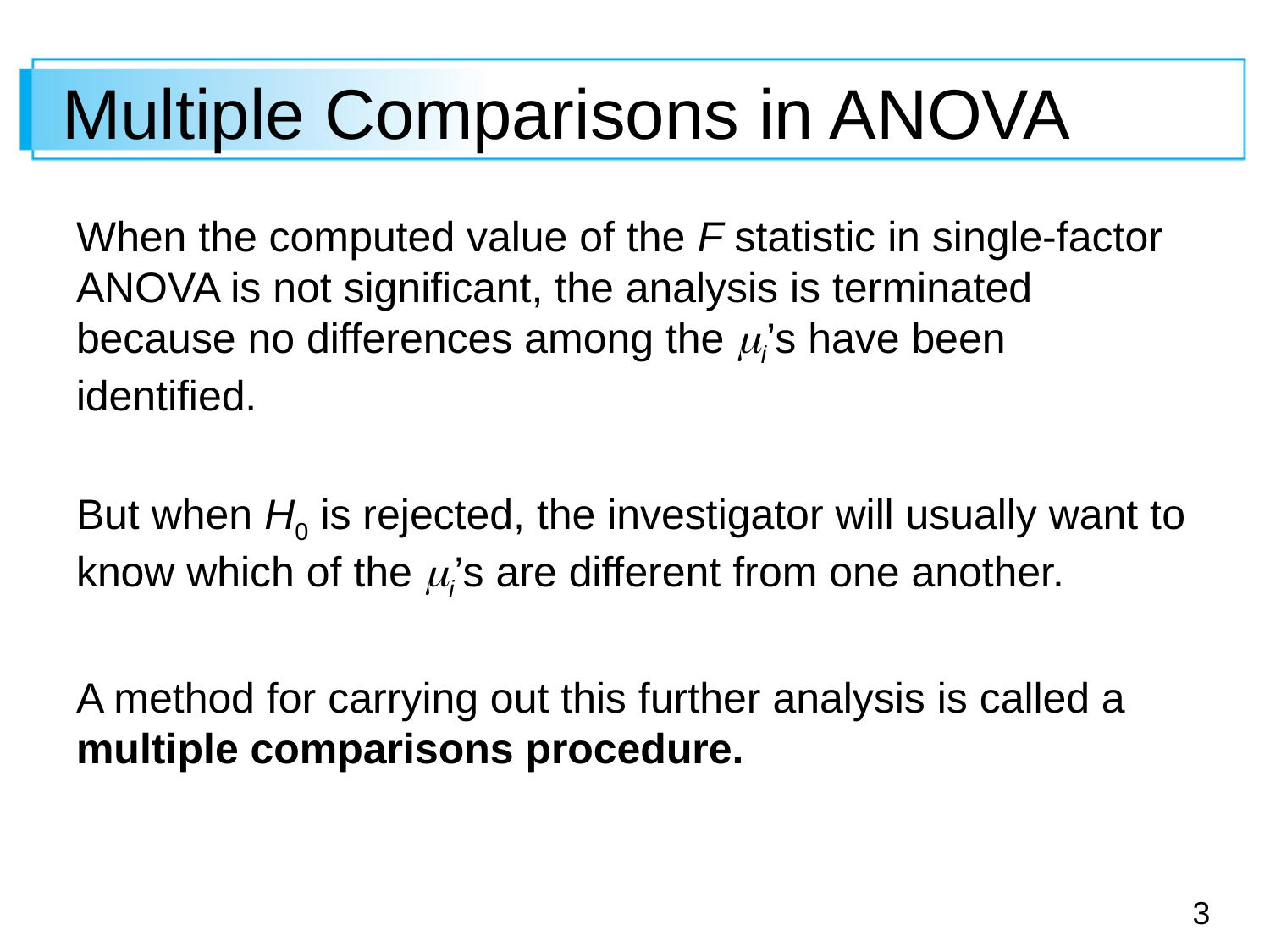

# Multiple Comparisons in ANOVA
When the computed value of the F statistic in single-factor ANOVA is not significant, the analysis is terminated because no differences among the μi’s have been
identified.

But when H0 is rejected, the investigator will usually want to know which of the μi’s are different from one another.

A method for carrying out this further analysis is called a multiple comparisons procedure.